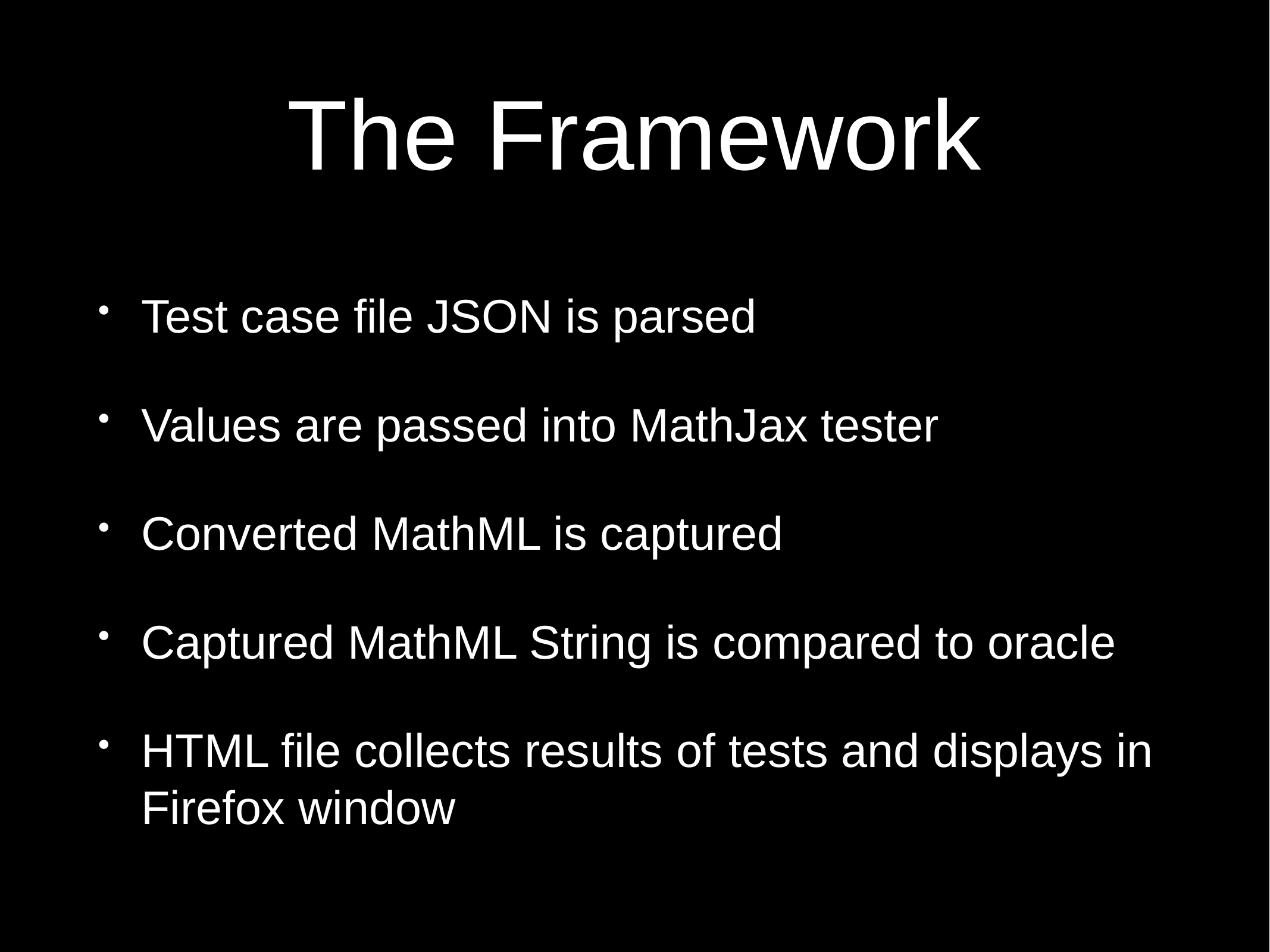

# The Framework
Test case file JSON is parsed
Values are passed into MathJax tester
Converted MathML is captured
Captured MathML String is compared to oracle
HTML file collects results of tests and displays in Firefox window